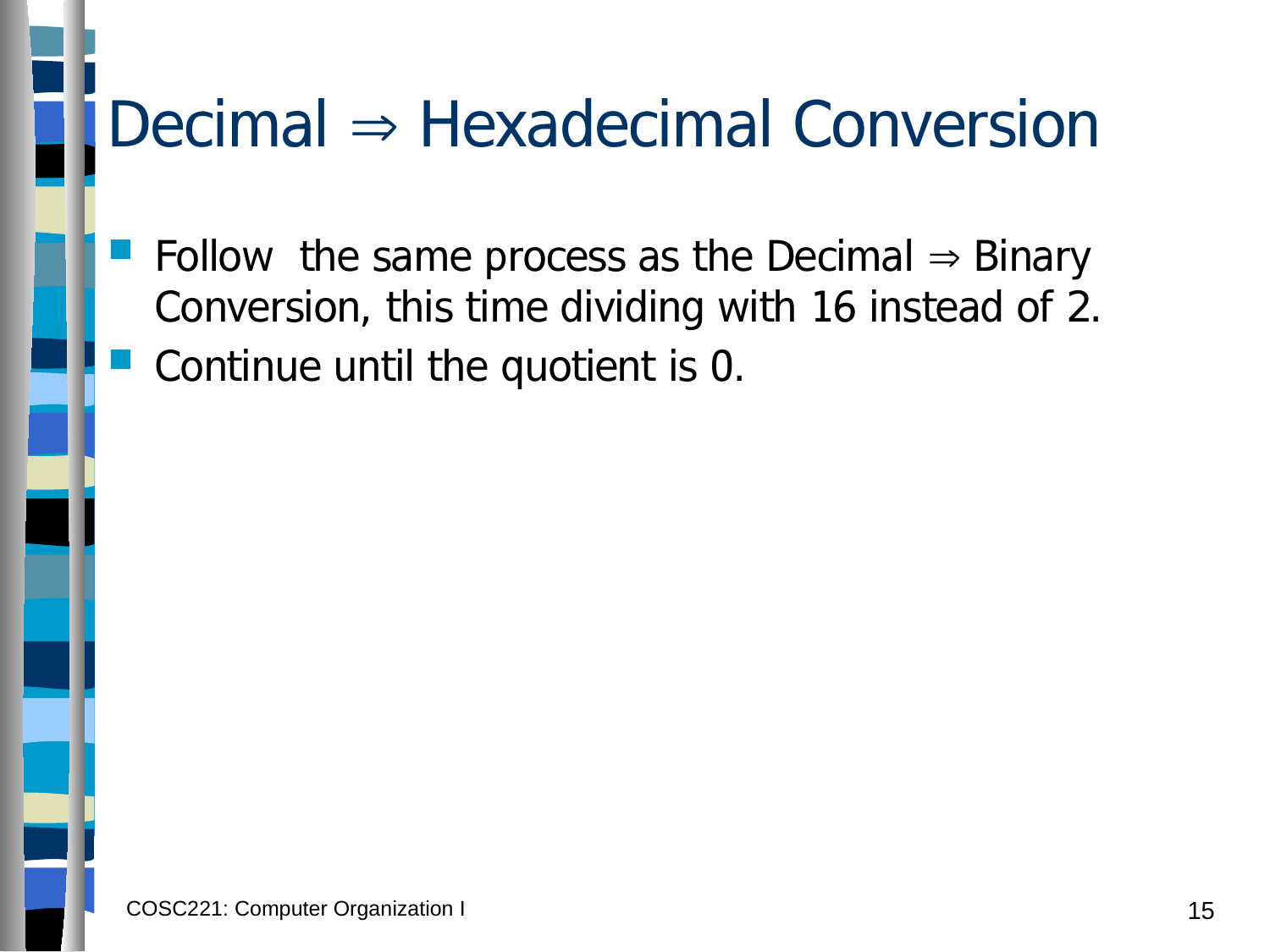

# Decimal ⇒ Hexadecimal Conversion
Follow  the same process as the Decimal ⇒ Binary Conversion, this time dividing with 16 instead of 2.
Continue until the quotient is 0.
COSC221: Computer Organization I
15